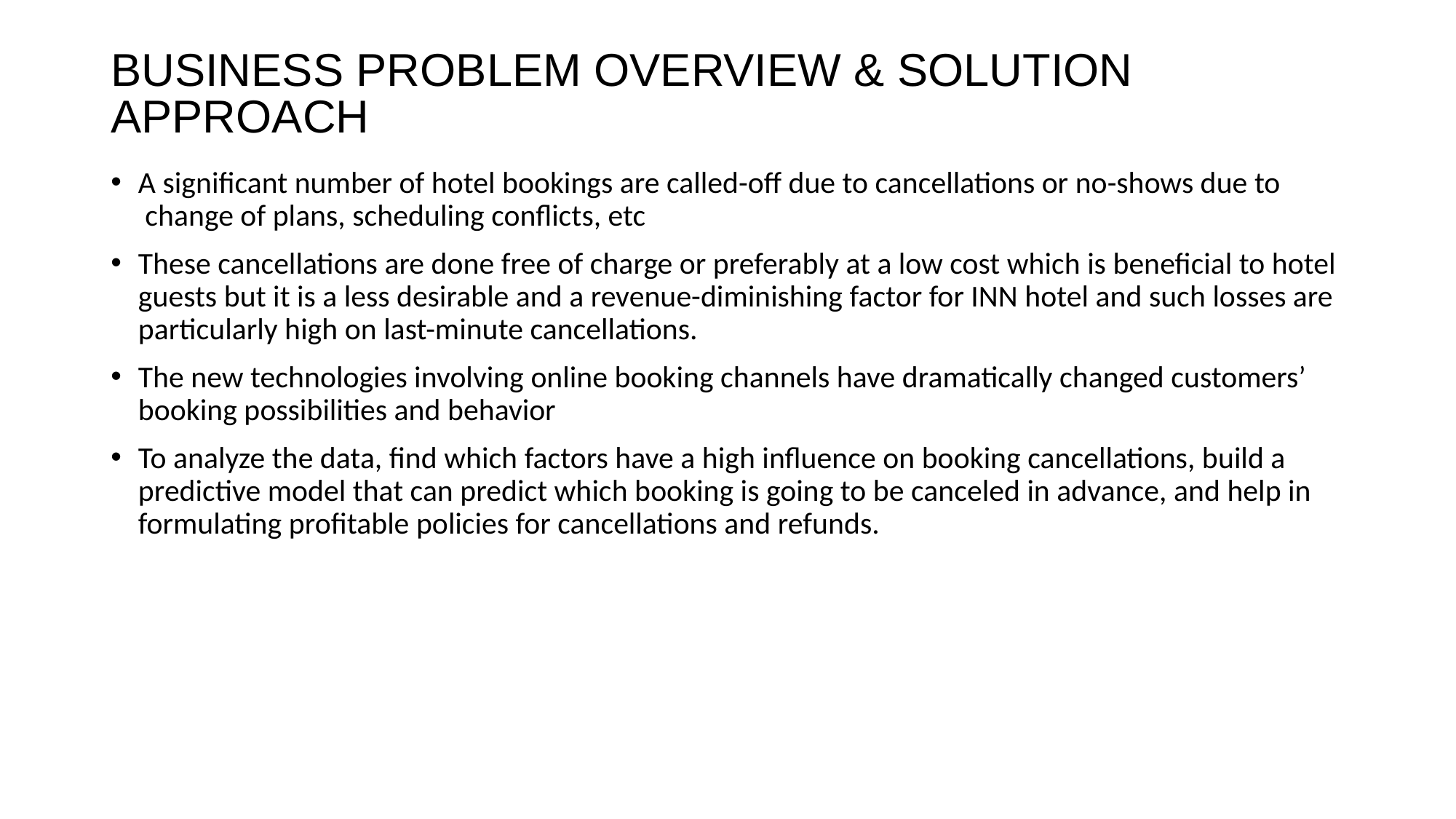

# BUSINESS PROBLEM OVERVIEW & SOLUTION APPROACH
A significant number of hotel bookings are called-off due to cancellations or no-shows due to  change of plans, scheduling conflicts, etc
These cancellations are done free of charge or preferably at a low cost which is beneficial to hotel guests but it is a less desirable and a revenue-diminishing factor for INN hotel and such losses are particularly high on last-minute cancellations.
The new technologies involving online booking channels have dramatically changed customers’ booking possibilities and behavior
To analyze the data, find which factors have a high influence on booking cancellations, build a predictive model that can predict which booking is going to be canceled in advance, and help in formulating profitable policies for cancellations and refunds.